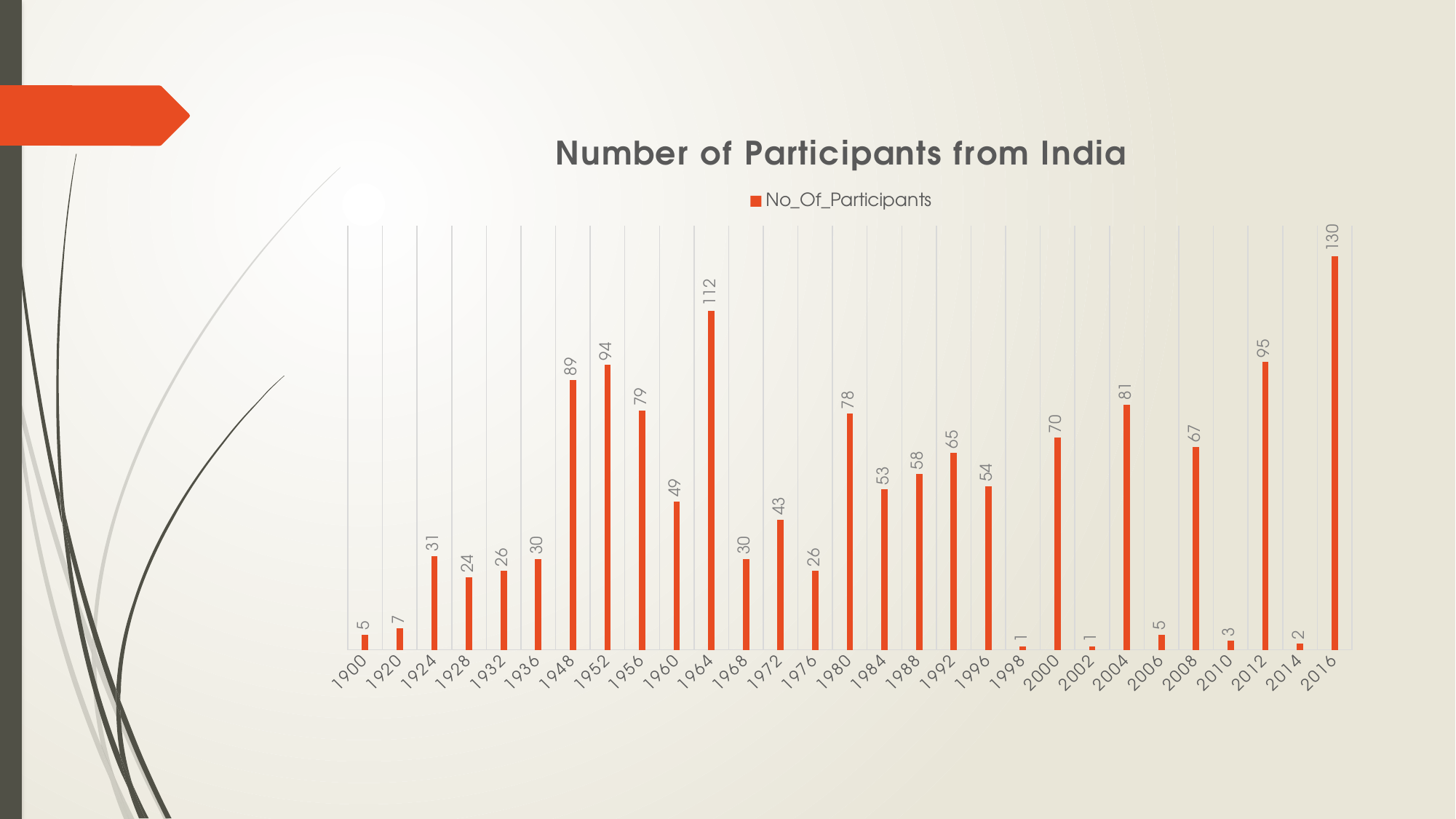

### Chart: Number of Participants from India

| Category | No_Of_Participants |
|---|---|
| 1900 | 5.0 |
| 1920 | 7.0 |
| 1924 | 31.0 |
| 1928 | 24.0 |
| 1932 | 26.0 |
| 1936 | 30.0 |
| 1948 | 89.0 |
| 1952 | 94.0 |
| 1956 | 79.0 |
| 1960 | 49.0 |
| 1964 | 112.0 |
| 1968 | 30.0 |
| 1972 | 43.0 |
| 1976 | 26.0 |
| 1980 | 78.0 |
| 1984 | 53.0 |
| 1988 | 58.0 |
| 1992 | 65.0 |
| 1996 | 54.0 |
| 1998 | 1.0 |
| 2000 | 70.0 |
| 2002 | 1.0 |
| 2004 | 81.0 |
| 2006 | 5.0 |
| 2008 | 67.0 |
| 2010 | 3.0 |
| 2012 | 95.0 |
| 2014 | 2.0 |
| 2016 | 130.0 |